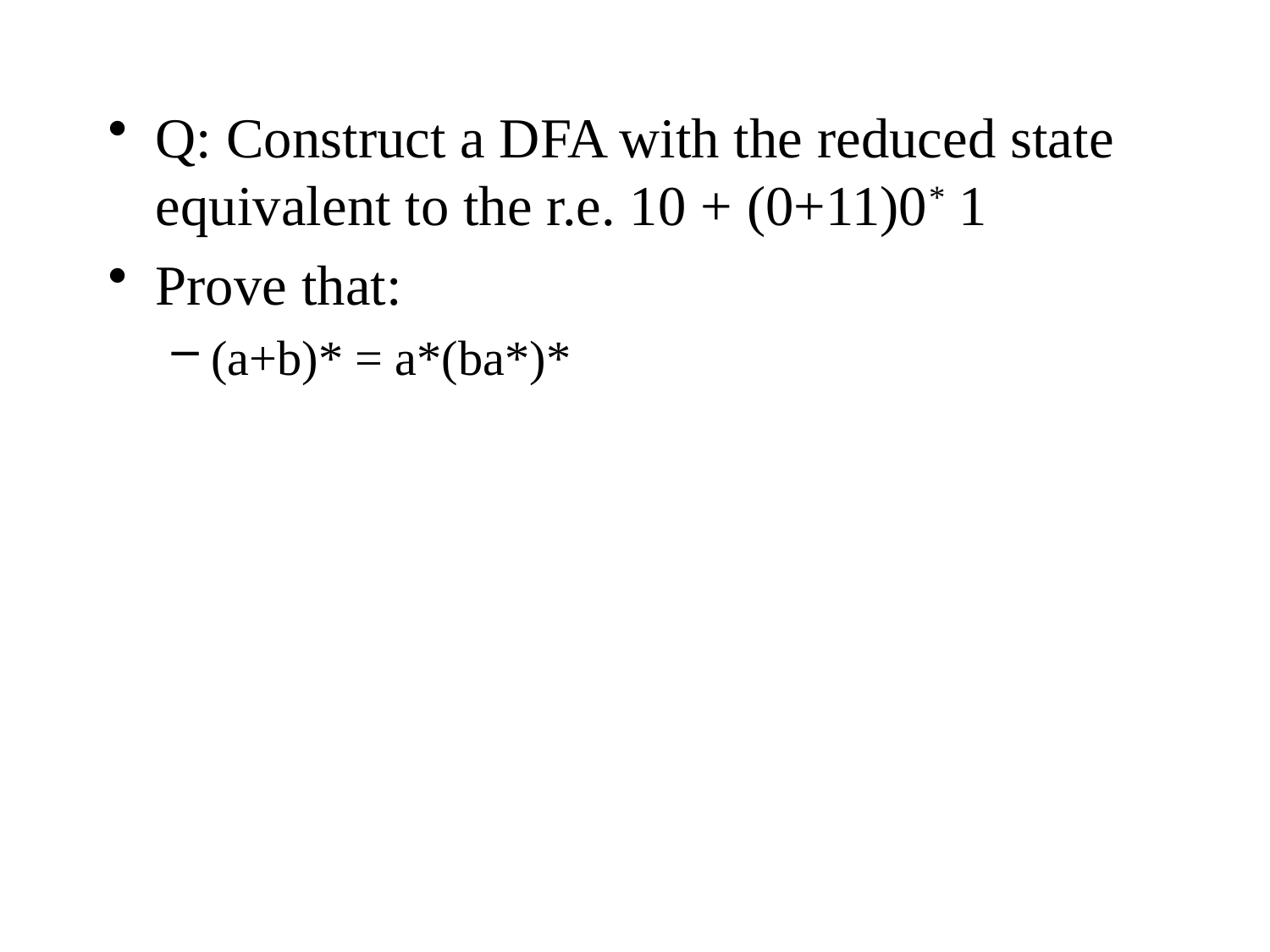

Q: Construct a DFA with the reduced state equivalent to the r.e. 10 + (0+11)0* 1
Prove that:
(a+b)* = a*(ba*)*